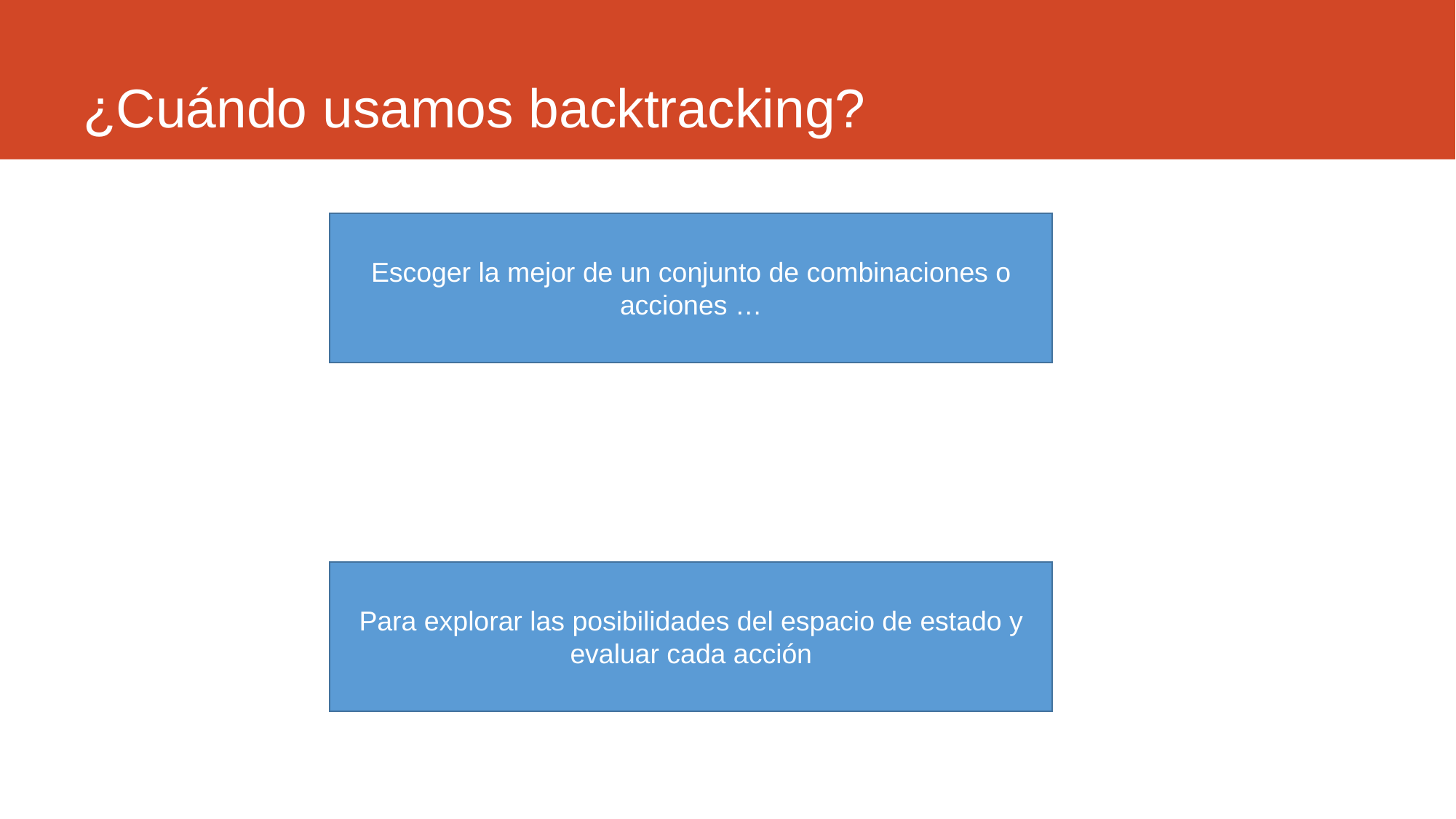

# ¿Cuándo usamos backtracking?
Escoger la mejor de un conjunto de combinaciones o acciones …
Para explorar las posibilidades del espacio de estado y evaluar cada acción